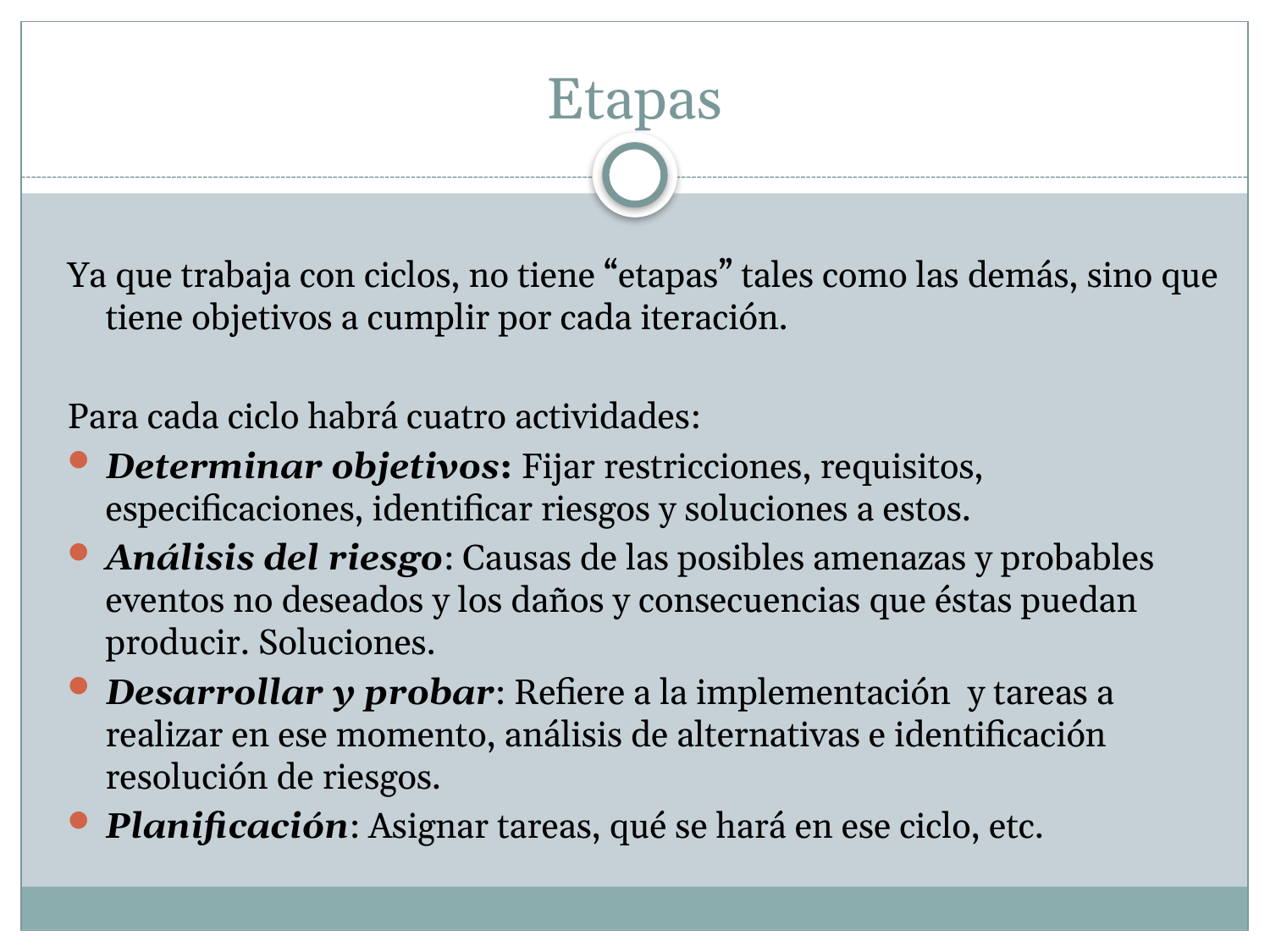

# Etapas
Ya que trabaja con ciclos, no tiene “etapas” tales como las demás, sino que tiene objetivos a cumplir por cada iteración.

Para cada ciclo habrá cuatro actividades:
Determinar objetivos: Fijar restricciones, requisitos, especificaciones, identificar riesgos y soluciones a estos.
Análisis del riesgo: Causas de las posibles amenazas y probables eventos no deseados y los daños y consecuencias que éstas puedan producir. Soluciones.
Desarrollar y probar: Refiere a la implementación  y tareas a realizar en ese momento, análisis de alternativas e identificación resolución de riesgos.
Planificación: Asignar tareas, qué se hará en ese ciclo, etc.